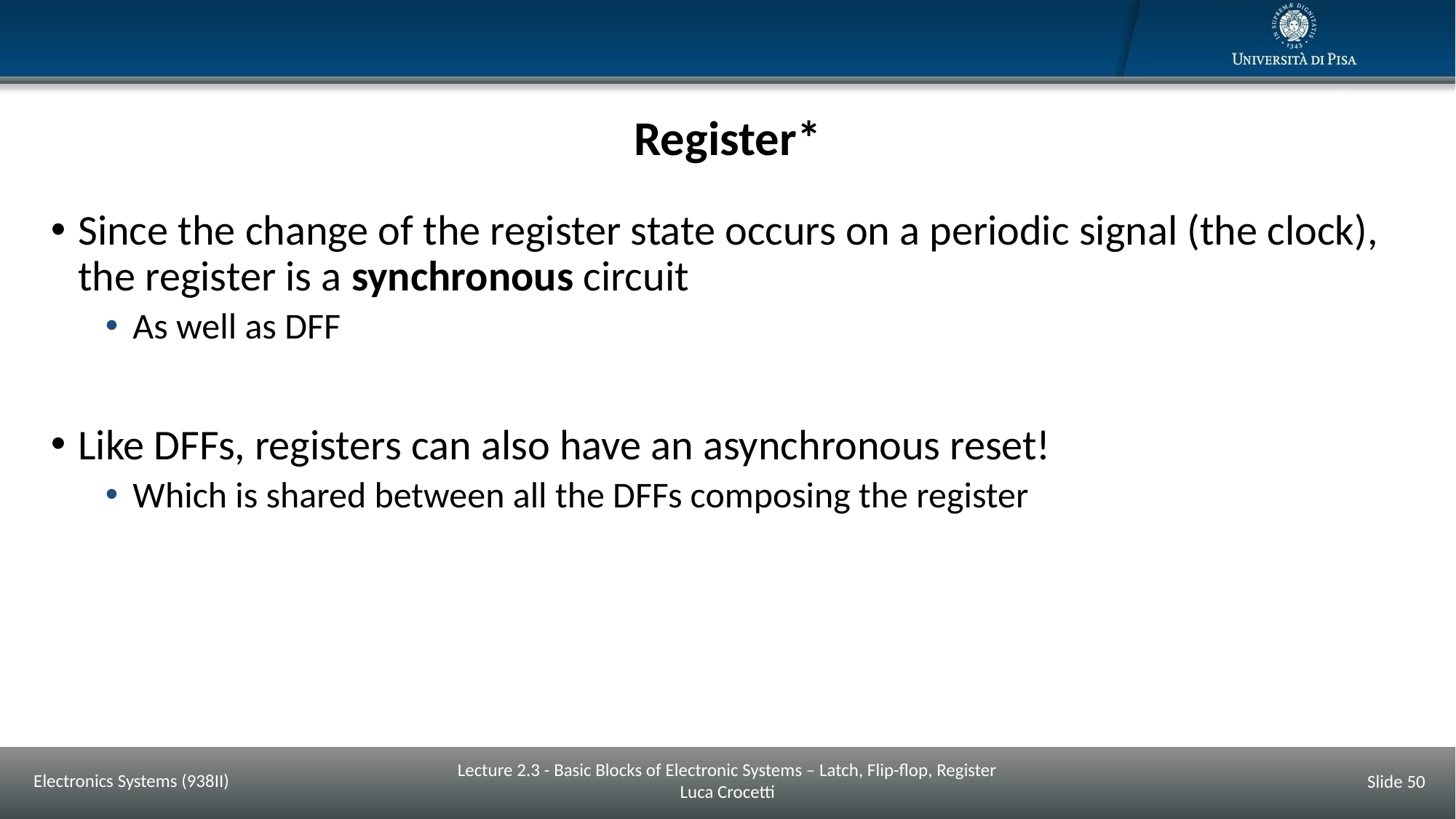

# Register*
Since the change of the register state occurs on a periodic signal (the clock), the register is a synchronous circuit
As well as DFF

Like DFFs, registers can also have an asynchronous reset!
Which is shared between all the DFFs composing the register